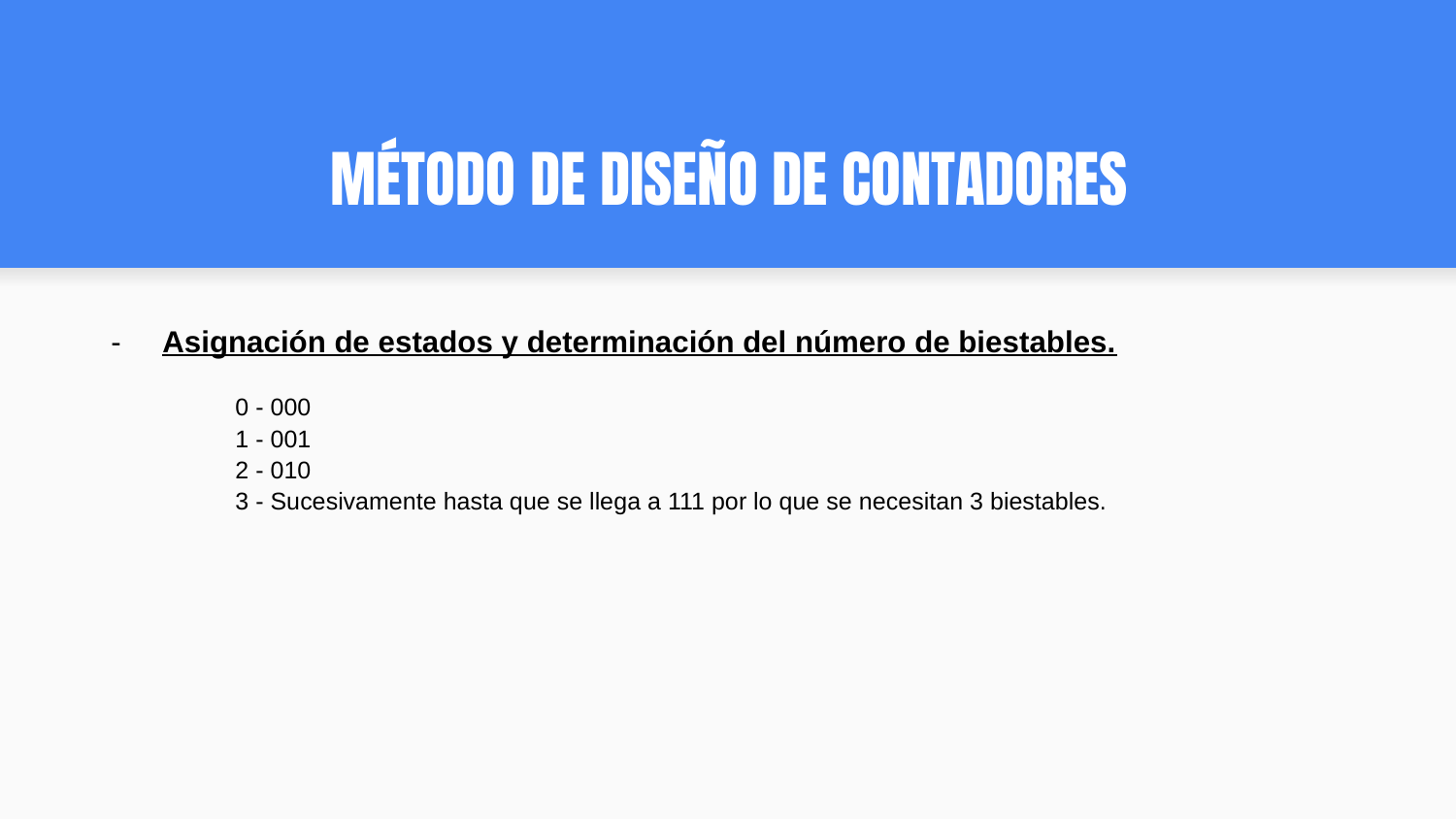

# MÉTODO DE DISEÑO DE CONTADORES
Asignación de estados y determinación del número de biestables.

	0 - 000
	1 - 001
	2 - 010
	3 - Sucesivamente hasta que se llega a 111 por lo que se necesitan 3 biestables.